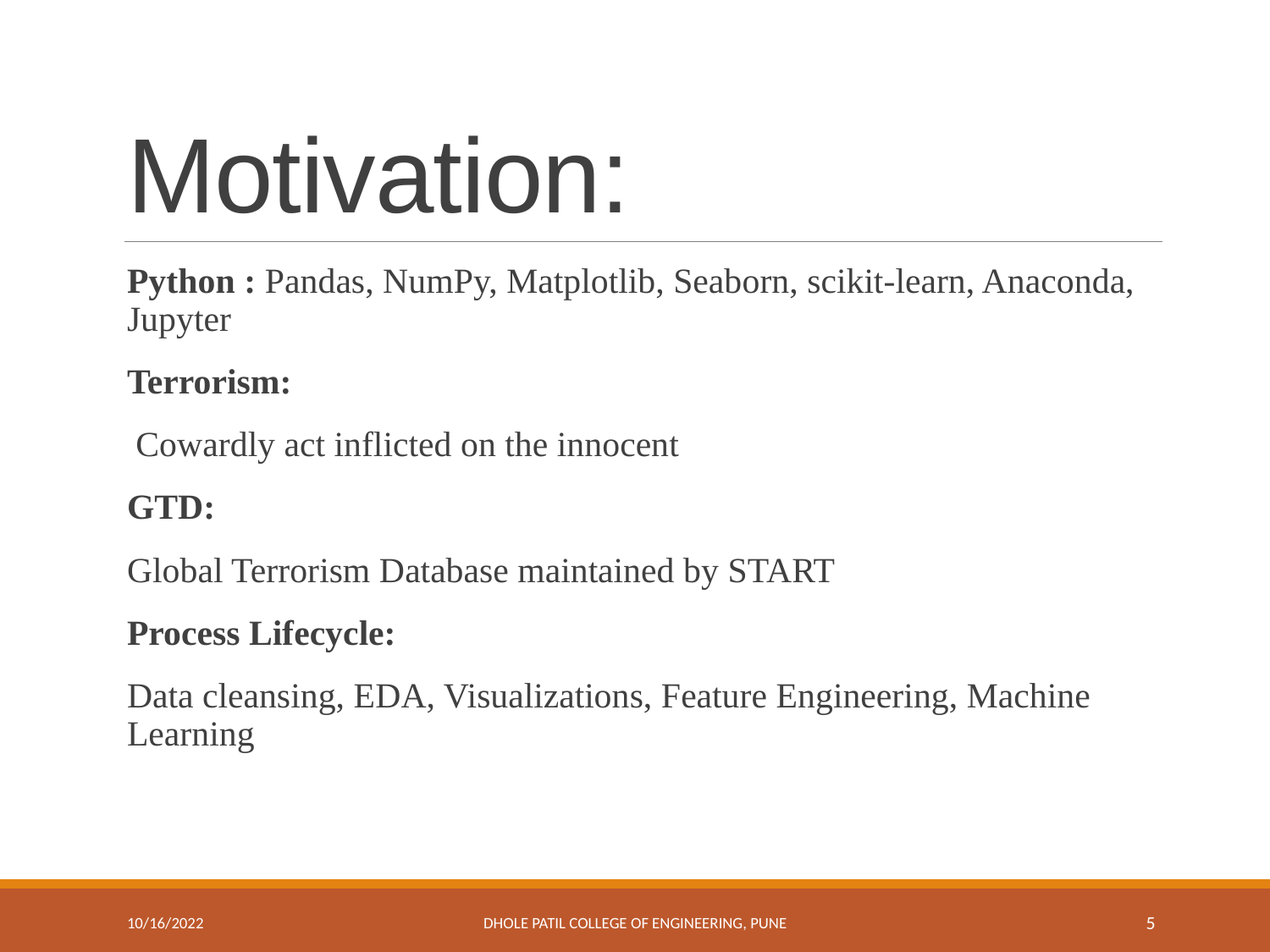

# Motivation:
Python : Pandas, NumPy, Matplotlib, Seaborn, scikit-learn, Anaconda, Jupyter
Terrorism:
 Cowardly act inflicted on the innocent
GTD:
Global Terrorism Database maintained by START
Process Lifecycle:
Data cleansing, EDA, Visualizations, Feature Engineering, Machine Learning
10/16/2022
Dhole Patil College of Engineering, Pune
5